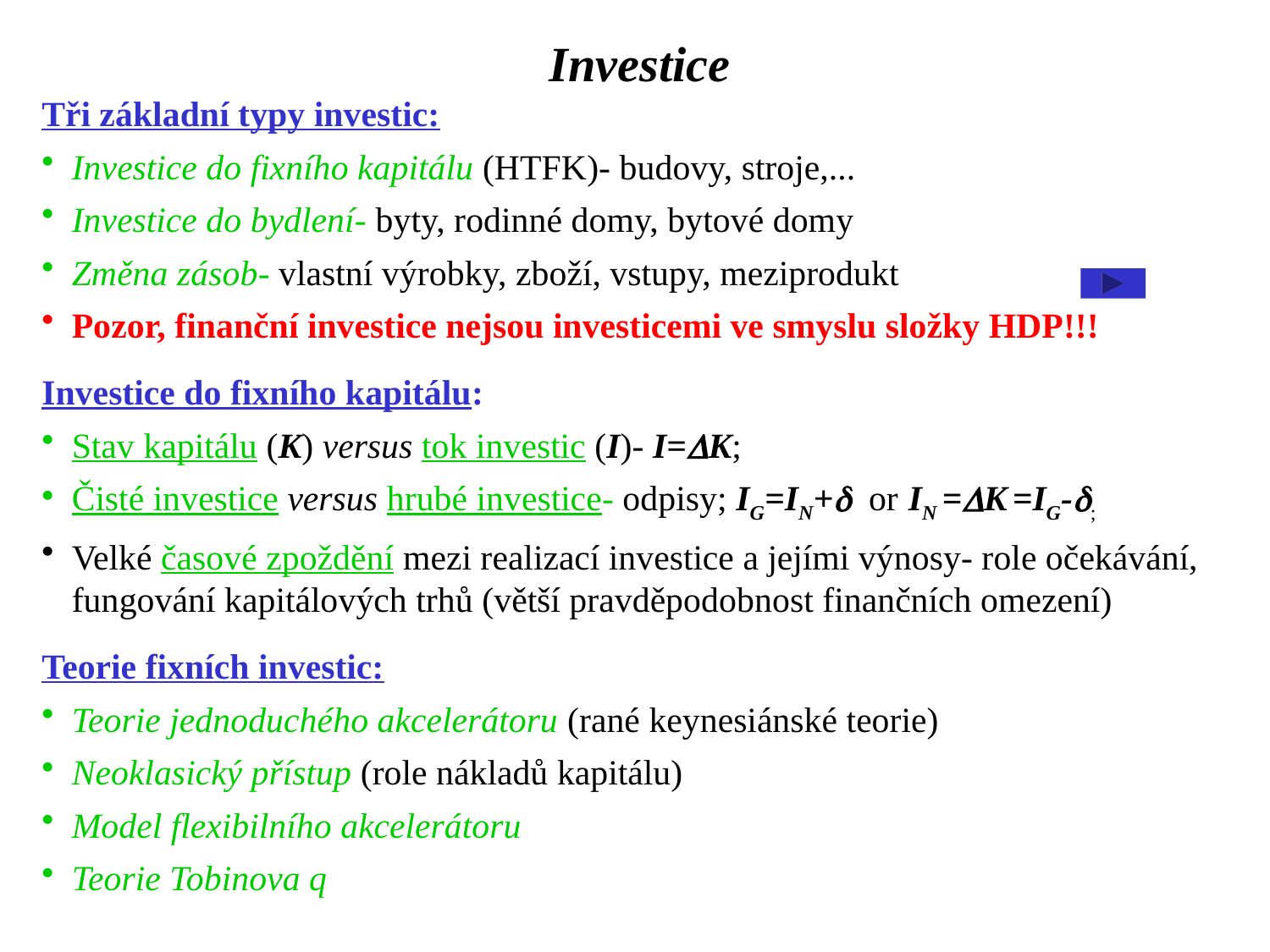

Investice
Tři základní typy investic:
Investice do fixního kapitálu (HTFK)- budovy, stroje,...
Investice do bydlení- byty, rodinné domy, bytové domy
Změna zásob- vlastní výrobky, zboží, vstupy, meziprodukt
Pozor, finanční investice nejsou investicemi ve smyslu složky HDP!!!
Investice do fixního kapitálu:
Stav kapitálu (K) versus tok investic (I)- I=ΔK;
Čisté investice versus hrubé investice- odpisy; IG=IN+δ  or  IN =ΔK =IG-δ;
Velké časové zpoždění mezi realizací investice a jejími výnosy- role očekávání, fungování kapitálových trhů (větší pravděpodobnost finančních omezení)
Teorie fixních investic:
Teorie jednoduchého akcelerátoru (rané keynesiánské teorie)
Neoklasický přístup (role nákladů kapitálu)
Model flexibilního akcelerátoru
Teorie Tobinova q